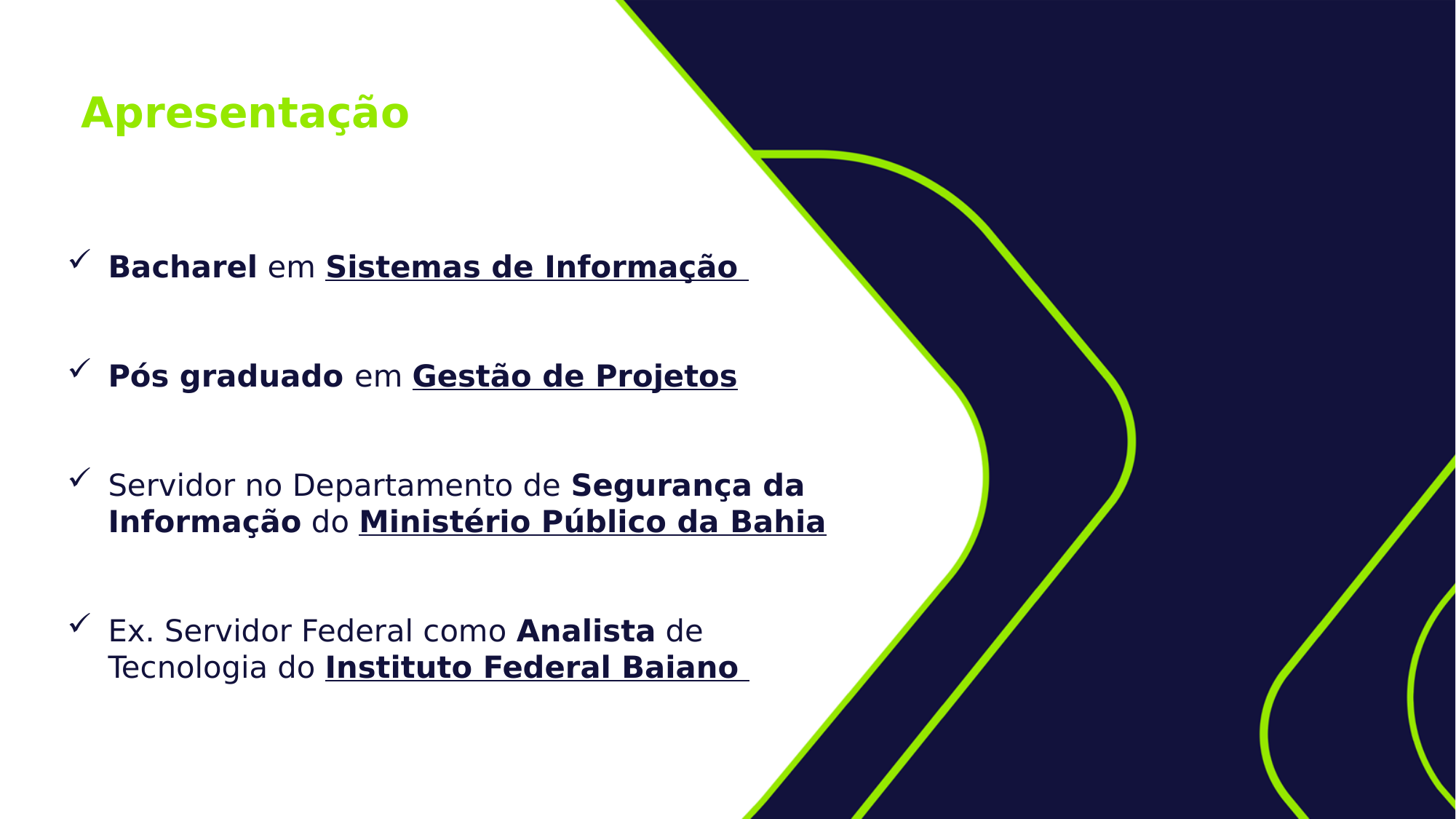

Apresentação
Bacharel em Sistemas de Informação

Pós graduado em Gestão de Projetos

Servidor no Departamento de Segurança da Informação do Ministério Público da Bahia

Ex. Servidor Federal como Analista de Tecnologia do Instituto Federal Baiano